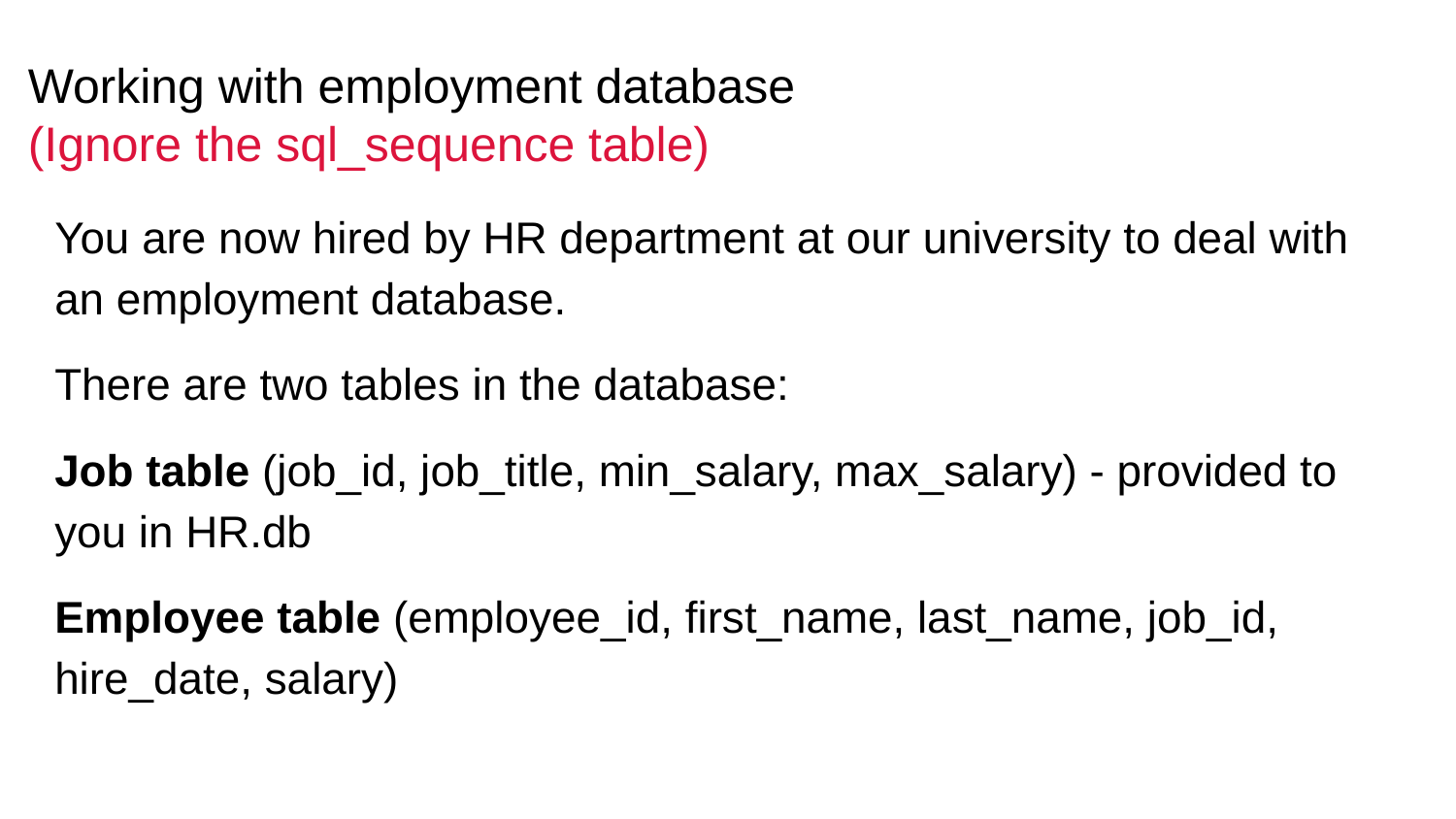

Working with employment database
(Ignore the sql_sequence table)
You are now hired by HR department at our university to deal with an employment database.
There are two tables in the database:
Job table (job_id, job_title, min_salary, max_salary) - provided to you in HR.db
Employee table (employee_id, first_name, last_name, job_id, hire_date, salary)